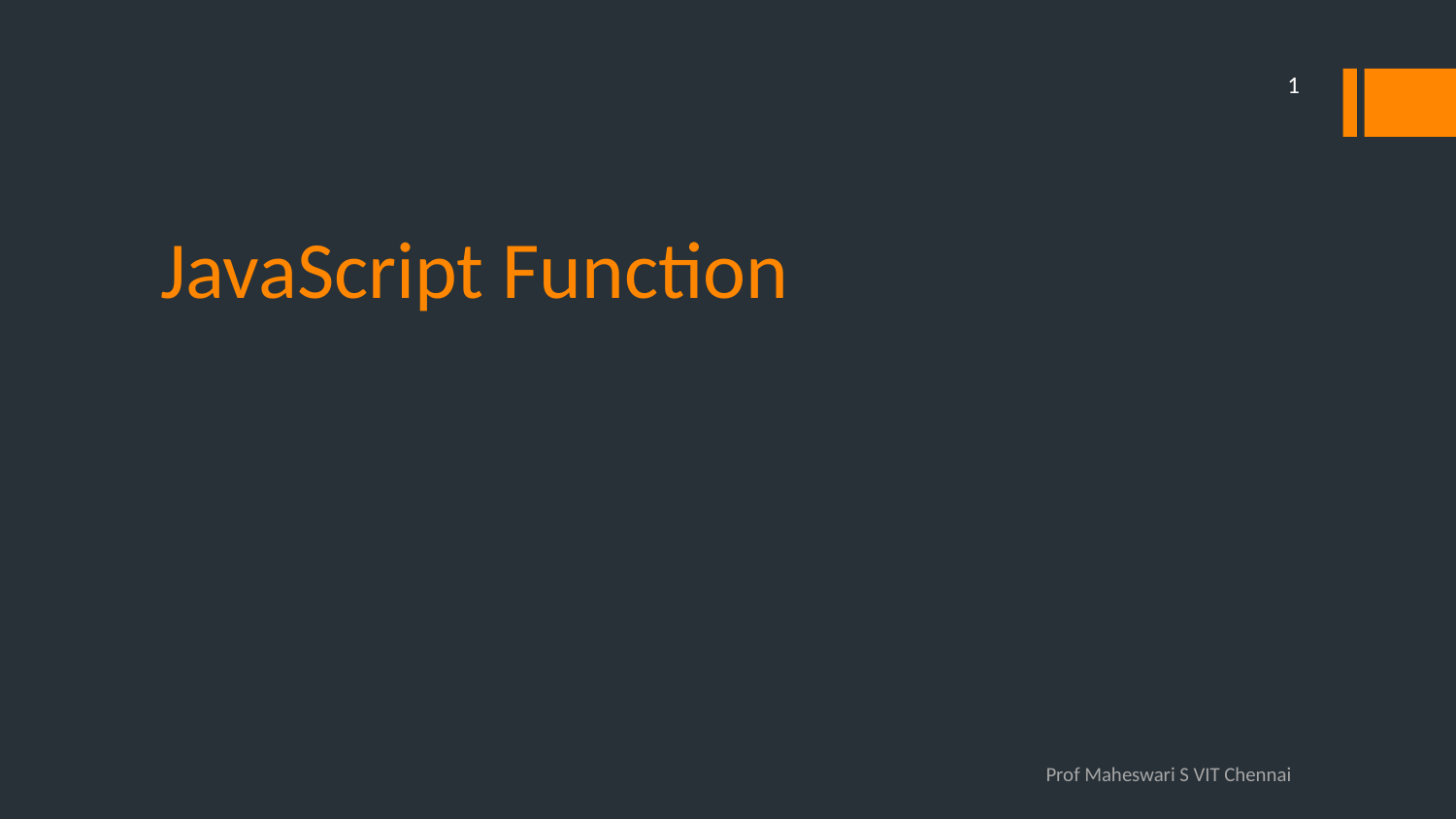

1
# JavaScript Function

Prof Maheswari S VIT Chennai